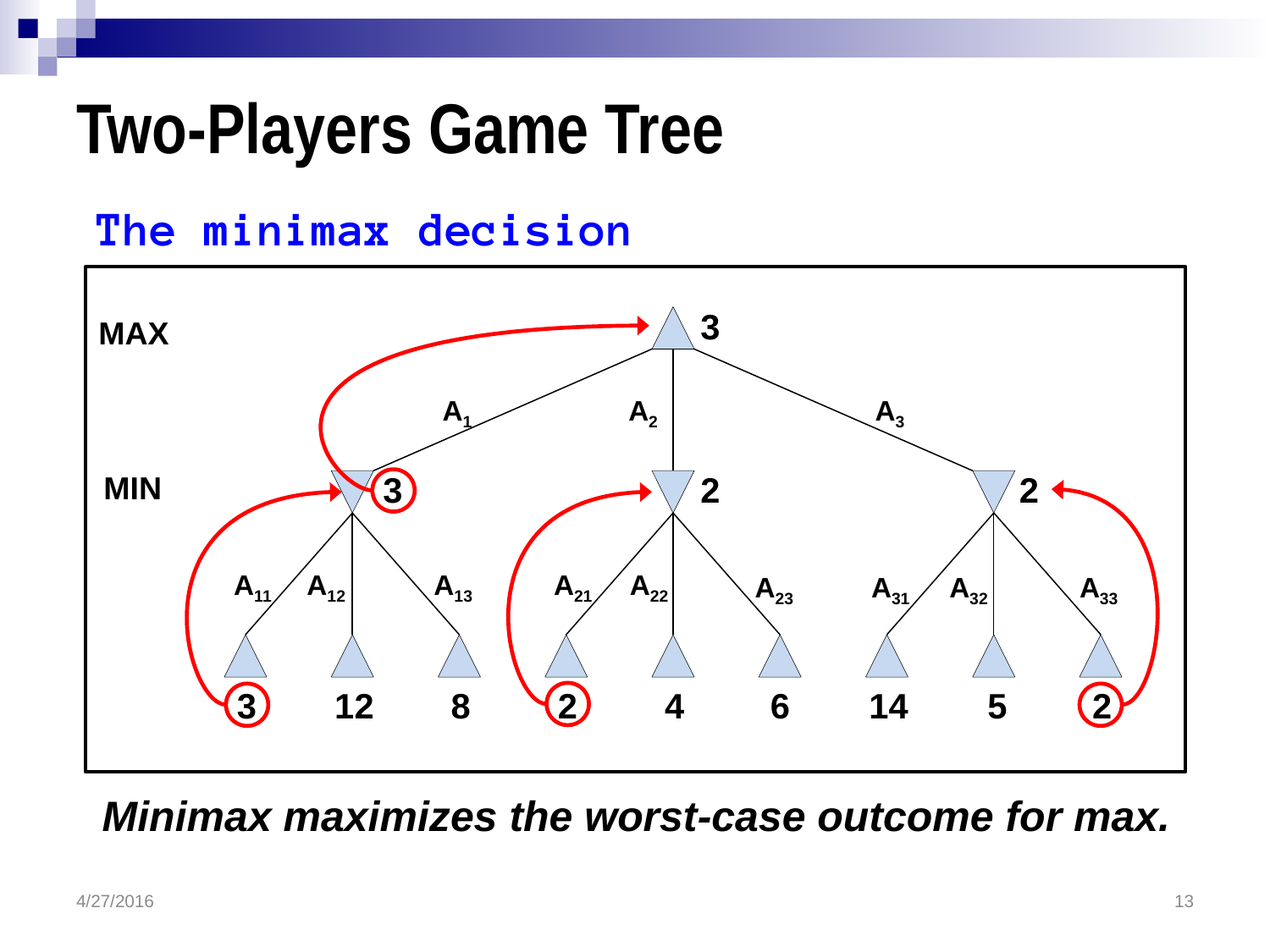

# Two-Players Game Tree
The minimax decision

3
A1
A2
A3
MAX

MIN

3
2
2
A11
A12
A13
A21
A22
A23
A31
A32
A33

3
12
8
2
4
6
14
5
2
Minimax maximizes the worst-case outcome for max.
4/27/2016
13